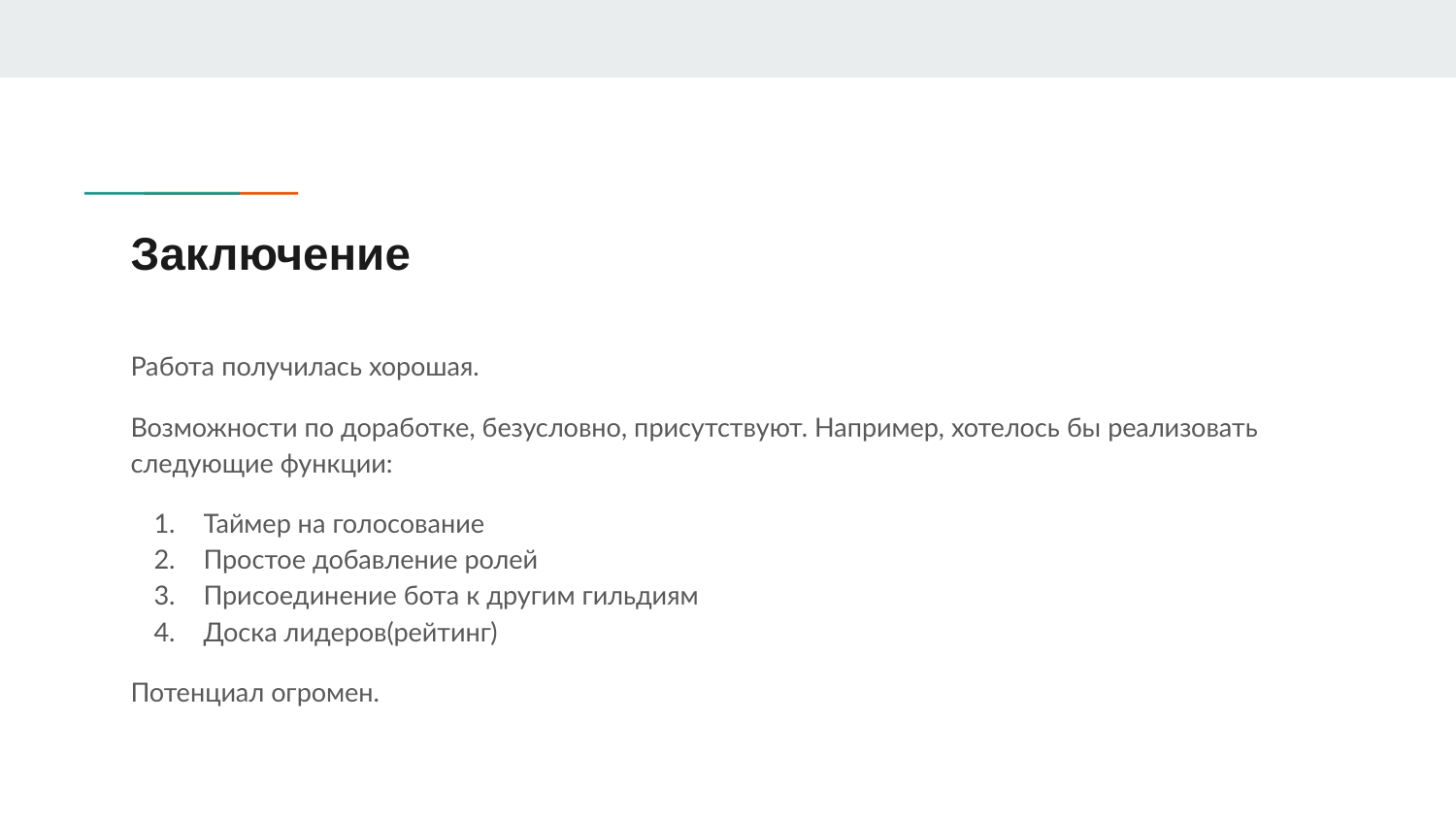

# Заключение
Работа получилась хорошая.
Возможности по доработке, безусловно, присутствуют. Например, хотелось бы реализовать следующие функции:
Таймер на голосование
Простое добавление ролей
Присоединение бота к другим гильдиям
Доска лидеров(рейтинг)
Потенциал огромен.